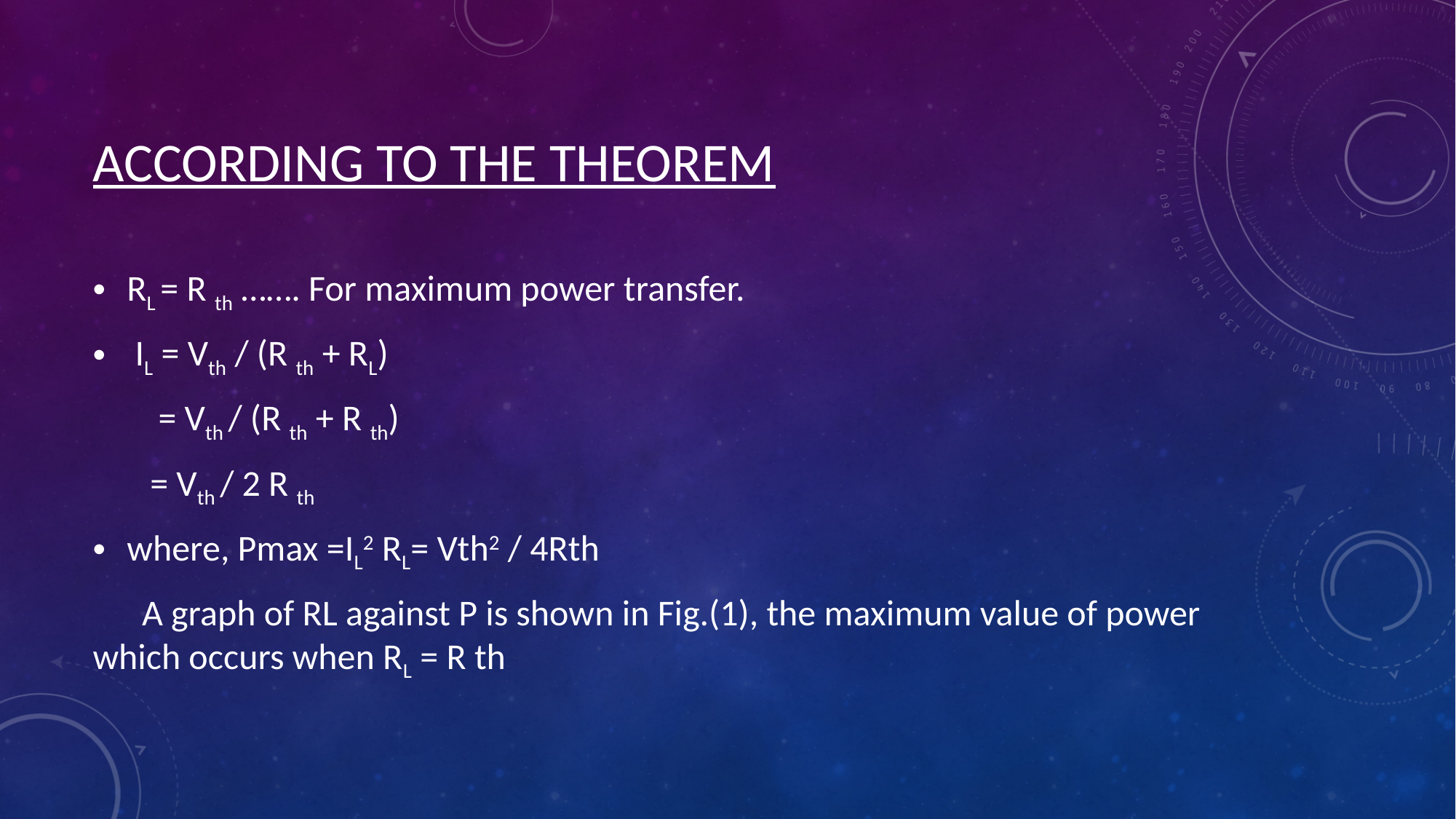

# According to the theorem
RL = R th ……. For maximum power transfer.
 IL = Vth / (R th + RL)
        = Vth / (R th + R th)
       = Vth / 2 R th
where, Pmax =IL2 RL= Vth2 / 4Rth
      A graph of RL against P is shown in Fig.(1), the maximum value of power which occurs when RL = R th